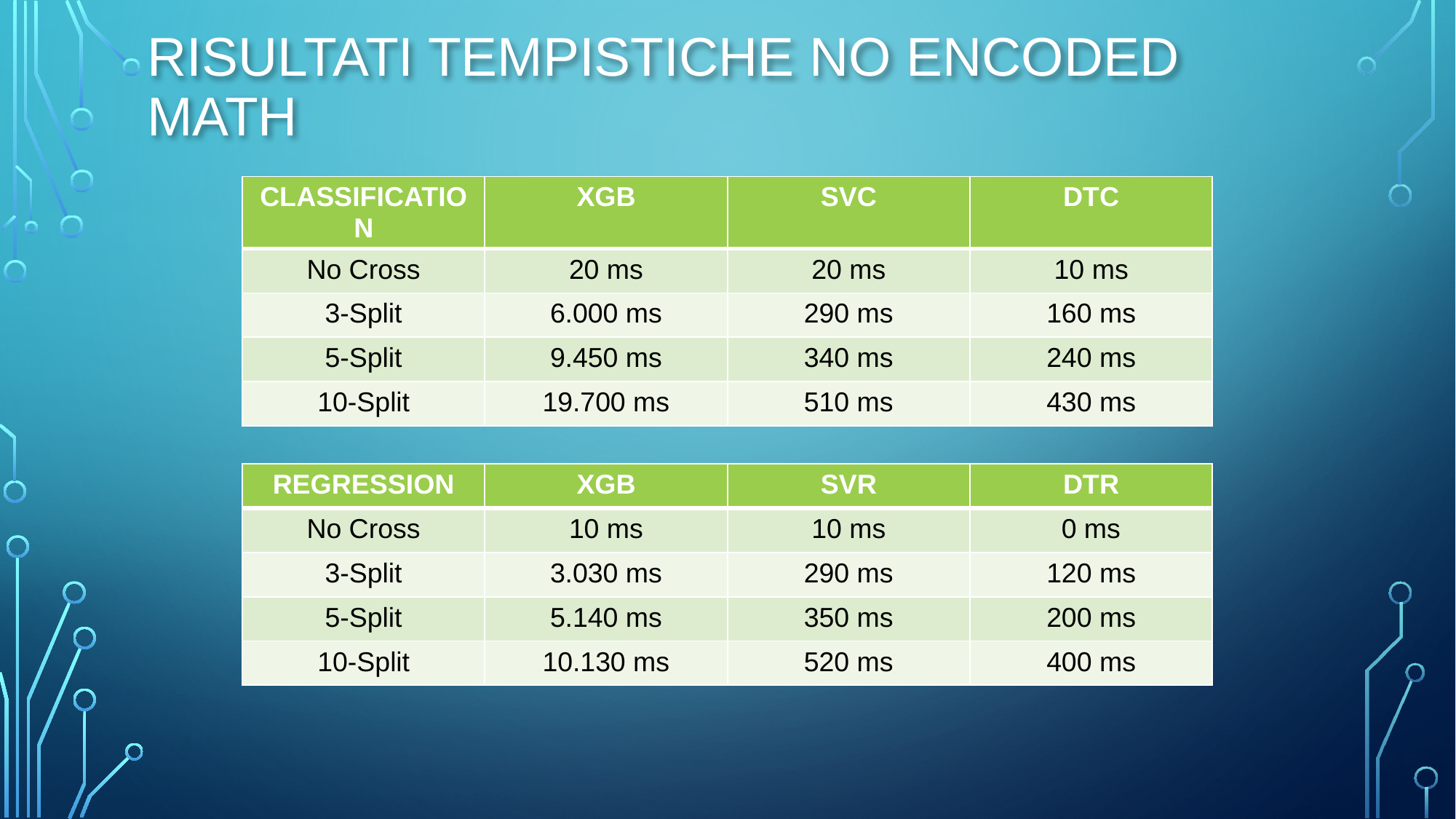

Risultati tempistiche No encoded math
| CLASSIFICATION | XGB | SVC | DTC |
| --- | --- | --- | --- |
| No Cross | 20 ms | 20 ms | 10 ms |
| 3-Split | 6.000 ms | 290 ms | 160 ms |
| 5-Split | 9.450 ms | 340 ms | 240 ms |
| 10-Split | 19.700 ms | 510 ms | 430 ms |
| REGRESSION | XGB | SVR | DTR |
| --- | --- | --- | --- |
| No Cross | 10 ms | 10 ms | 0 ms |
| 3-Split | 3.030 ms | 290 ms | 120 ms |
| 5-Split | 5.140 ms | 350 ms | 200 ms |
| 10-Split | 10.130 ms | 520 ms | 400 ms |